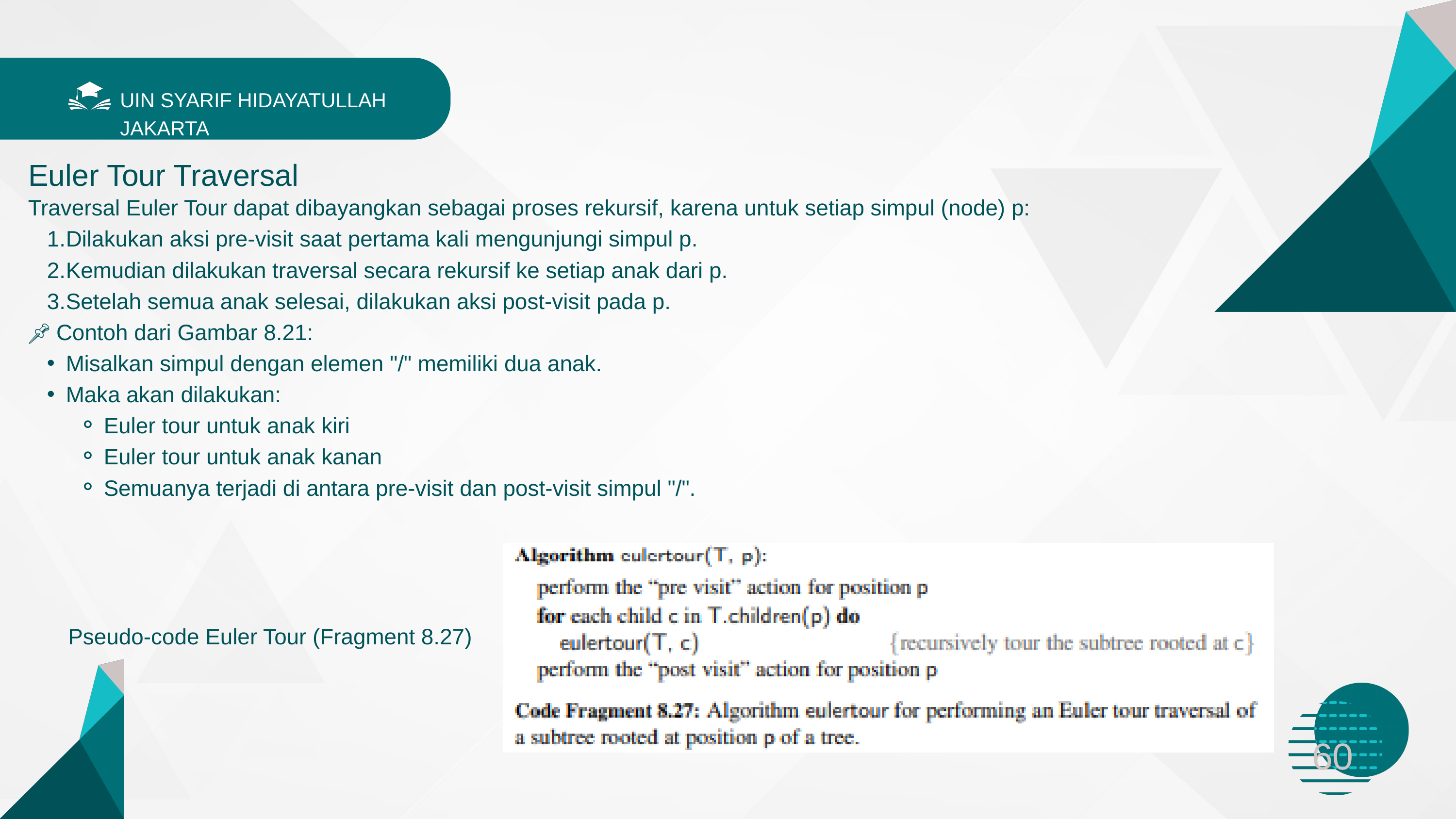

UIN SYARIF HIDAYATULLAH JAKARTA
Euler Tour Traversal
Traversal Euler Tour dapat dibayangkan sebagai proses rekursif, karena untuk setiap simpul (node) p:
Dilakukan aksi pre-visit saat pertama kali mengunjungi simpul p.
Kemudian dilakukan traversal secara rekursif ke setiap anak dari p.
Setelah semua anak selesai, dilakukan aksi post-visit pada p.
📌 Contoh dari Gambar 8.21:
Misalkan simpul dengan elemen "/" memiliki dua anak.
Maka akan dilakukan:
Euler tour untuk anak kiri
Euler tour untuk anak kanan
Semuanya terjadi di antara pre-visit dan post-visit simpul "/".

Pseudo-code Euler Tour (Fragment 8.27)

60